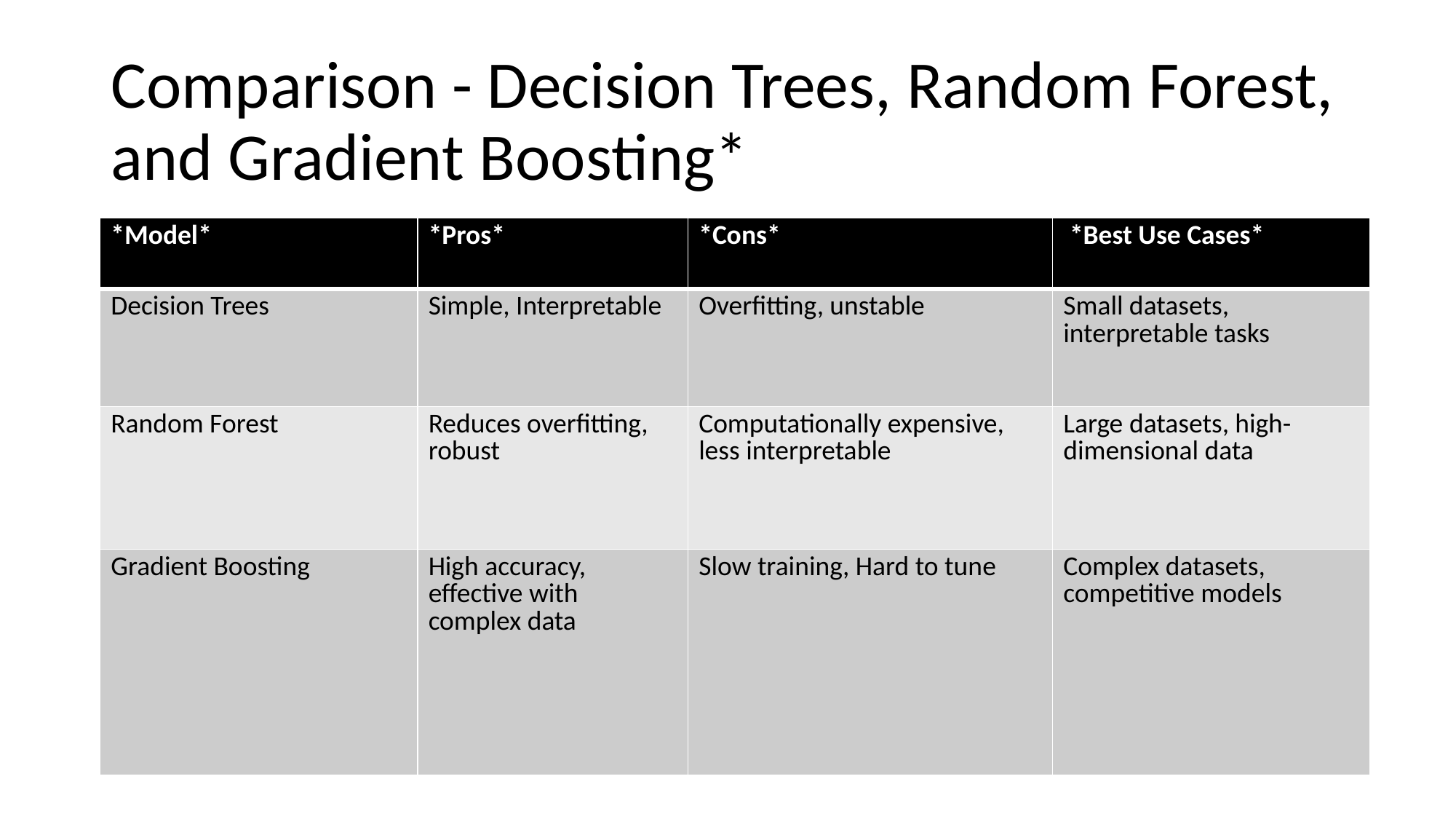

# Comparison - Decision Trees, Random Forest, and Gradient Boosting*
| *Model*            | *Pros*                              | *Cons*                               | *Best Use Cases*               ||----------------------|---------------------------------------|----------------------------------------|----------------------------------|| Decision Trees       | Simple, interpretable                 | Overfitting, unstable                  | Small datasets, interpretable tasks || Random Forest        | Reduces overfitting, robust          | Computationally expensive, less interpretable | Large datasets, high-dimensional data || Gradient Boosting    | High accuracy, effective with complex data | Slow training, hard to tune | Complex datasets, competitive models |
| \*Model\* | \*Pros\* | \*Cons\* | \*Best Use Cases\* |
| --- | --- | --- | --- |
| Decision Trees | Simple, Interpretable | Overfitting, unstable | Small datasets, interpretable tasks |
| Random Forest | Reduces overfitting, robust | Computationally expensive, less interpretable | Large datasets, high-dimensional data |
| Gradient Boosting | High accuracy, effective with complex data | Slow training, Hard to tune | Complex datasets, competitive models |